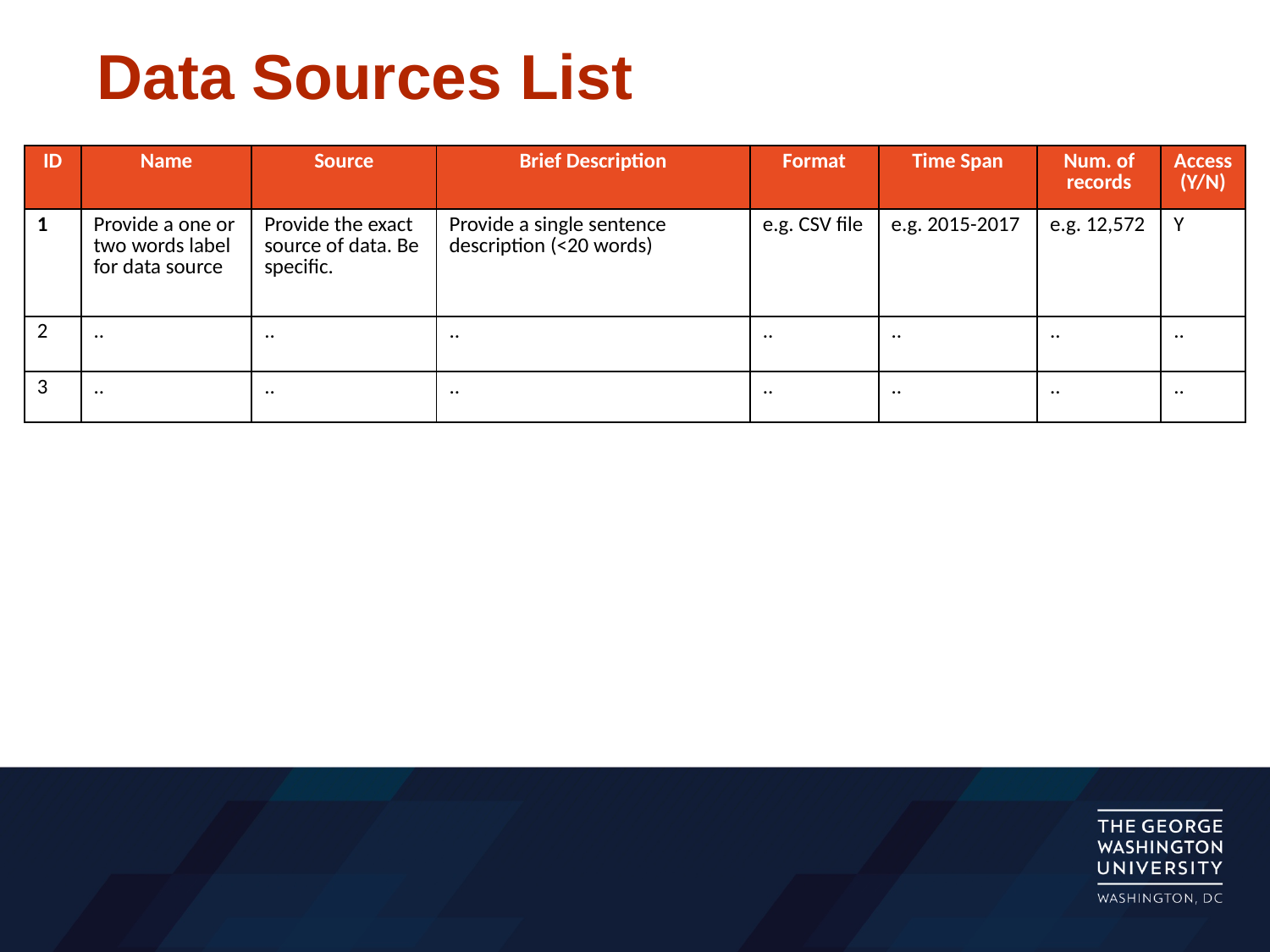

# Data Sources List
| ID | Name | Source | Brief Description | Format | Time Span | Num. of records | Access (Y/N) |
| --- | --- | --- | --- | --- | --- | --- | --- |
| 1 | Provide a one or two words label for data source | Provide the exact source of data. Be specific. | Provide a single sentence description (<20 words) | e.g. CSV file | e.g. 2015-2017 | e.g. 12,572 | Y |
| 2 | .. | .. | .. | .. | .. | .. | .. |
| 3 | .. | .. | .. | .. | .. | .. | .. |